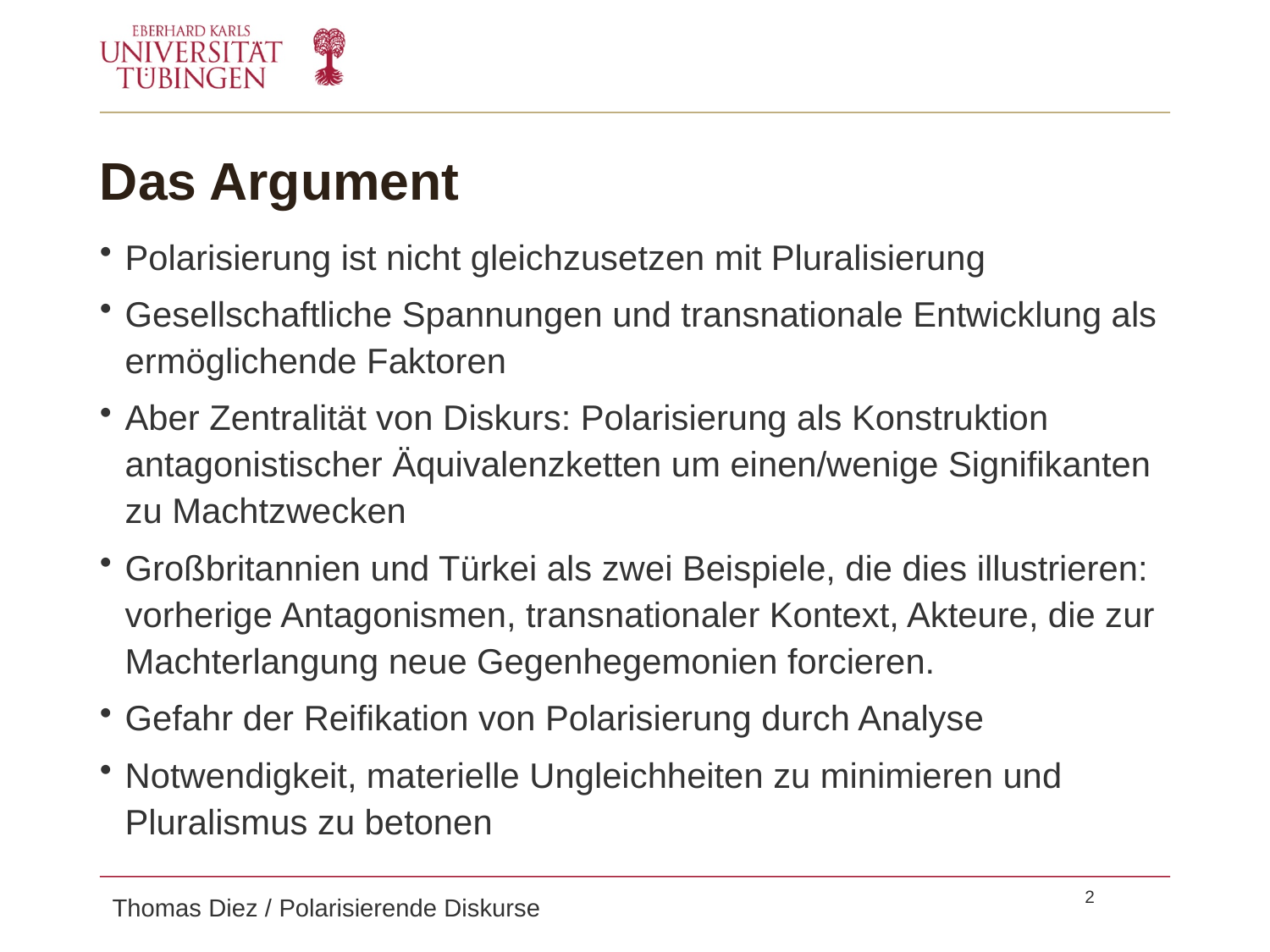

# Das Argument
Polarisierung ist nicht gleichzusetzen mit Pluralisierung
Gesellschaftliche Spannungen und transnationale Entwicklung als ermöglichende Faktoren
Aber Zentralität von Diskurs: Polarisierung als Konstruktion antagonistischer Äquivalenzketten um einen/wenige Signifikanten zu Machtzwecken
Großbritannien und Türkei als zwei Beispiele, die dies illustrieren: vorherige Antagonismen, transnationaler Kontext, Akteure, die zur Machterlangung neue Gegenhegemonien forcieren.
Gefahr der Reifikation von Polarisierung durch Analyse
Notwendigkeit, materielle Ungleichheiten zu minimieren und Pluralismus zu betonen

2